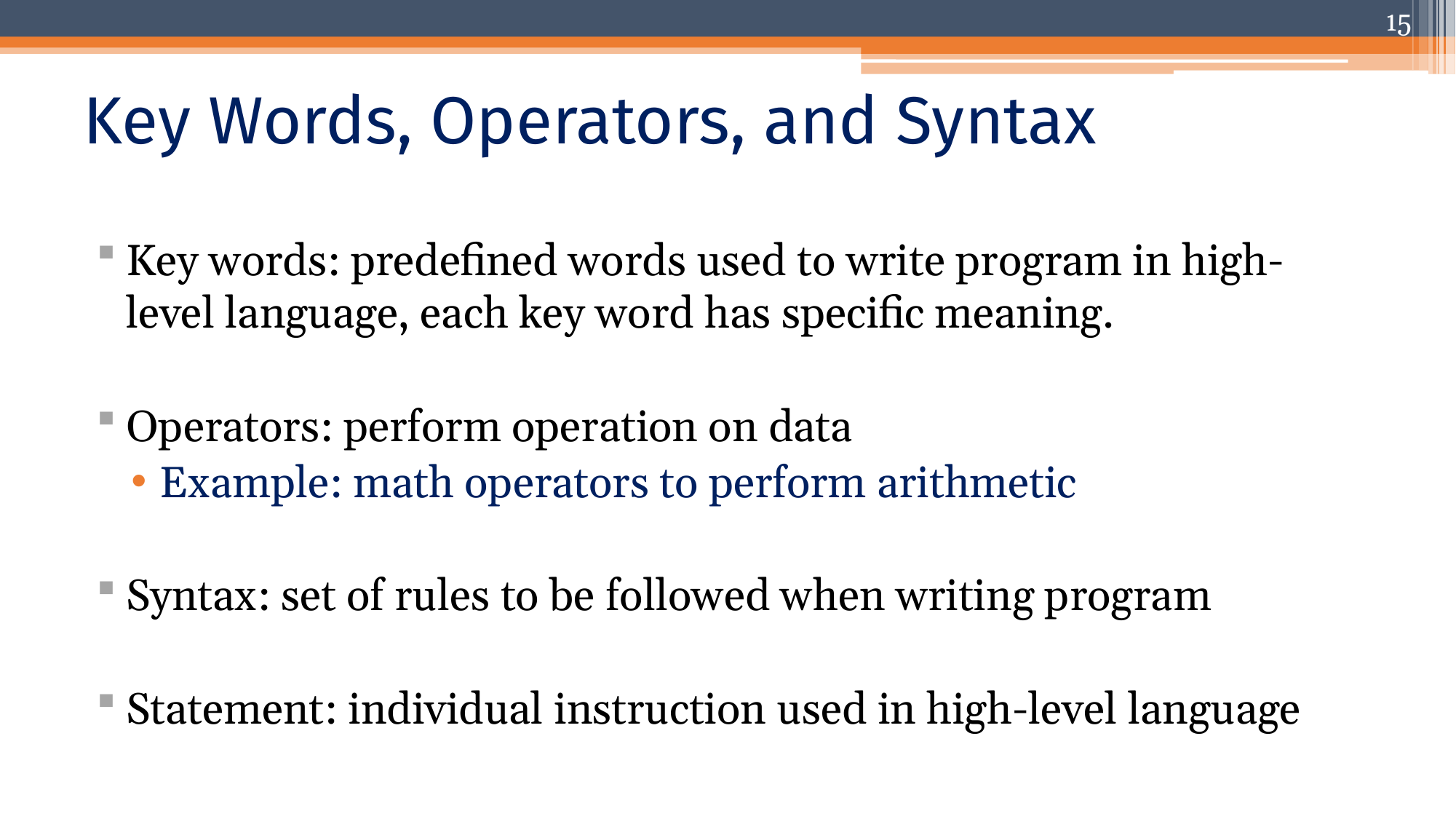

15
# Key Words, Operators, and Syntax
Key words: predefined words used to write program in high-level language, each key word has specific meaning.

Operators: perform operation on data
Example: math operators to perform arithmetic

Syntax: set of rules to be followed when writing program

Statement: individual instruction used in high-level language